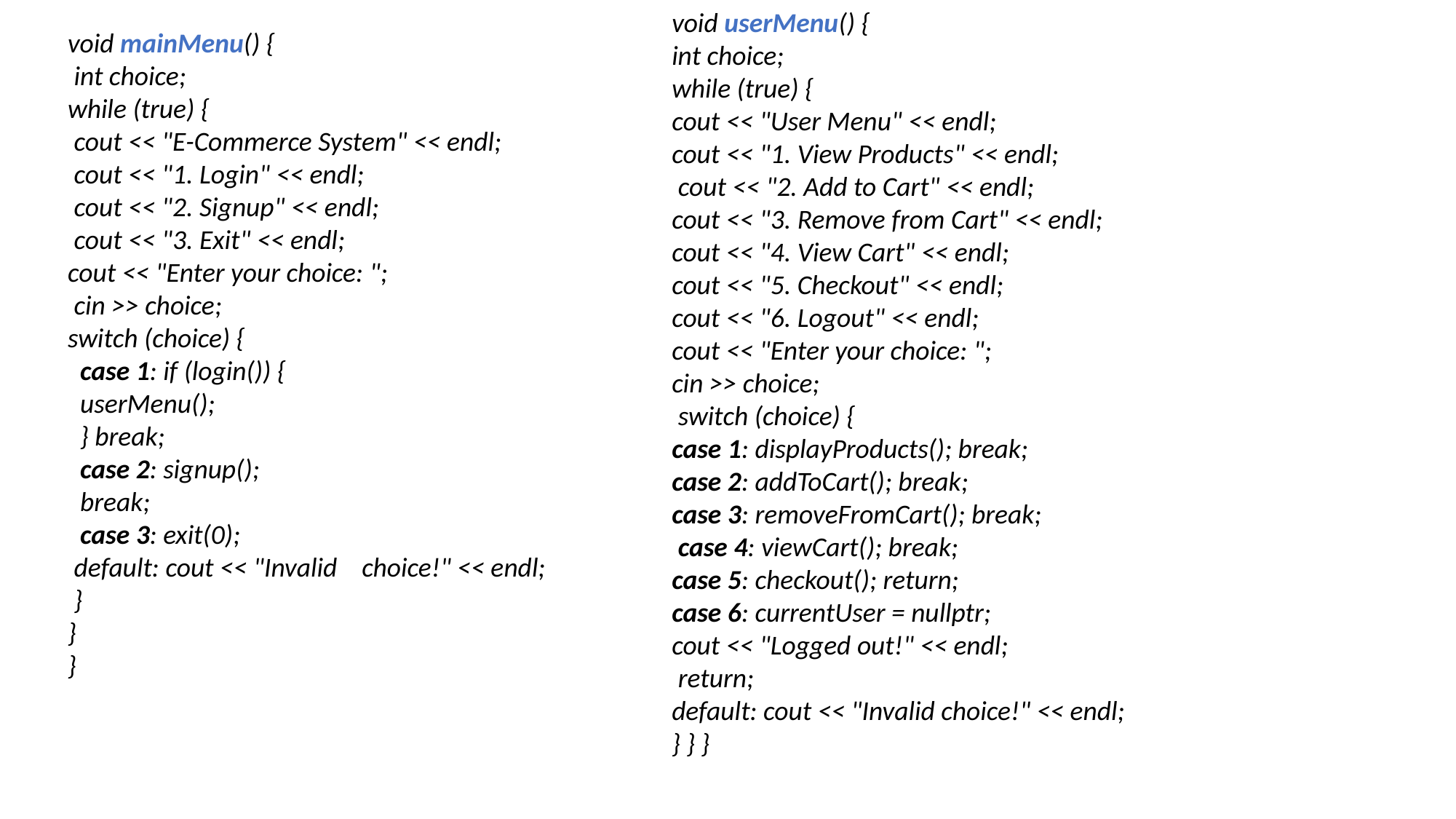

void userMenu() {
int choice;
while (true) {
cout << "User Menu" << endl;
cout << "1. View Products" << endl;
 cout << "2. Add to Cart" << endl;
cout << "3. Remove from Cart" << endl;
cout << "4. View Cart" << endl;
cout << "5. Checkout" << endl;
cout << "6. Logout" << endl;
cout << "Enter your choice: ";
cin >> choice;
 switch (choice) {
case 1: displayProducts(); break;
case 2: addToCart(); break;
case 3: removeFromCart(); break;
 case 4: viewCart(); break;
case 5: checkout(); return;
case 6: currentUser = nullptr;
cout << "Logged out!" << endl;
 return;
default: cout << "Invalid choice!" << endl;
} } }
void mainMenu() {
 int choice;
while (true) {
 cout << "E-Commerce System" << endl;
 cout << "1. Login" << endl;
 cout << "2. Signup" << endl;
 cout << "3. Exit" << endl;
cout << "Enter your choice: ";
 cin >> choice;
switch (choice) {
  case 1: if (login()) {
  userMenu();
  } break;
  case 2: signup();
  break;
  case 3: exit(0);
 default: cout << "Invalid    choice!" << endl;
 }
}
}